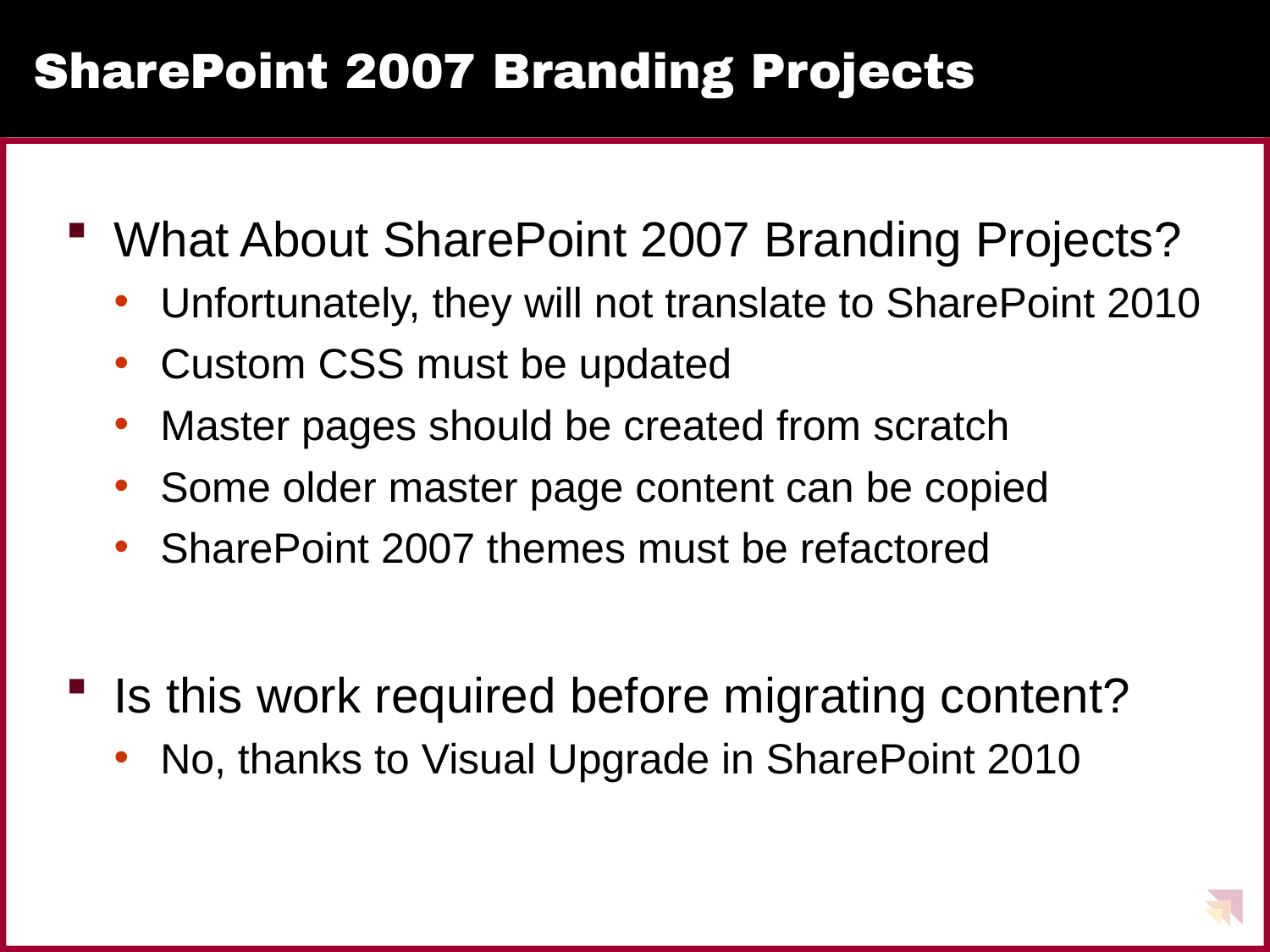

# SharePoint 2007 Branding Projects
What About SharePoint 2007 Branding Projects?
Unfortunately, they will not translate to SharePoint 2010
Custom CSS must be updated
Master pages should be created from scratch
Some older master page content can be copied
SharePoint 2007 themes must be refactored

Is this work required before migrating content?
No, thanks to Visual Upgrade in SharePoint 2010